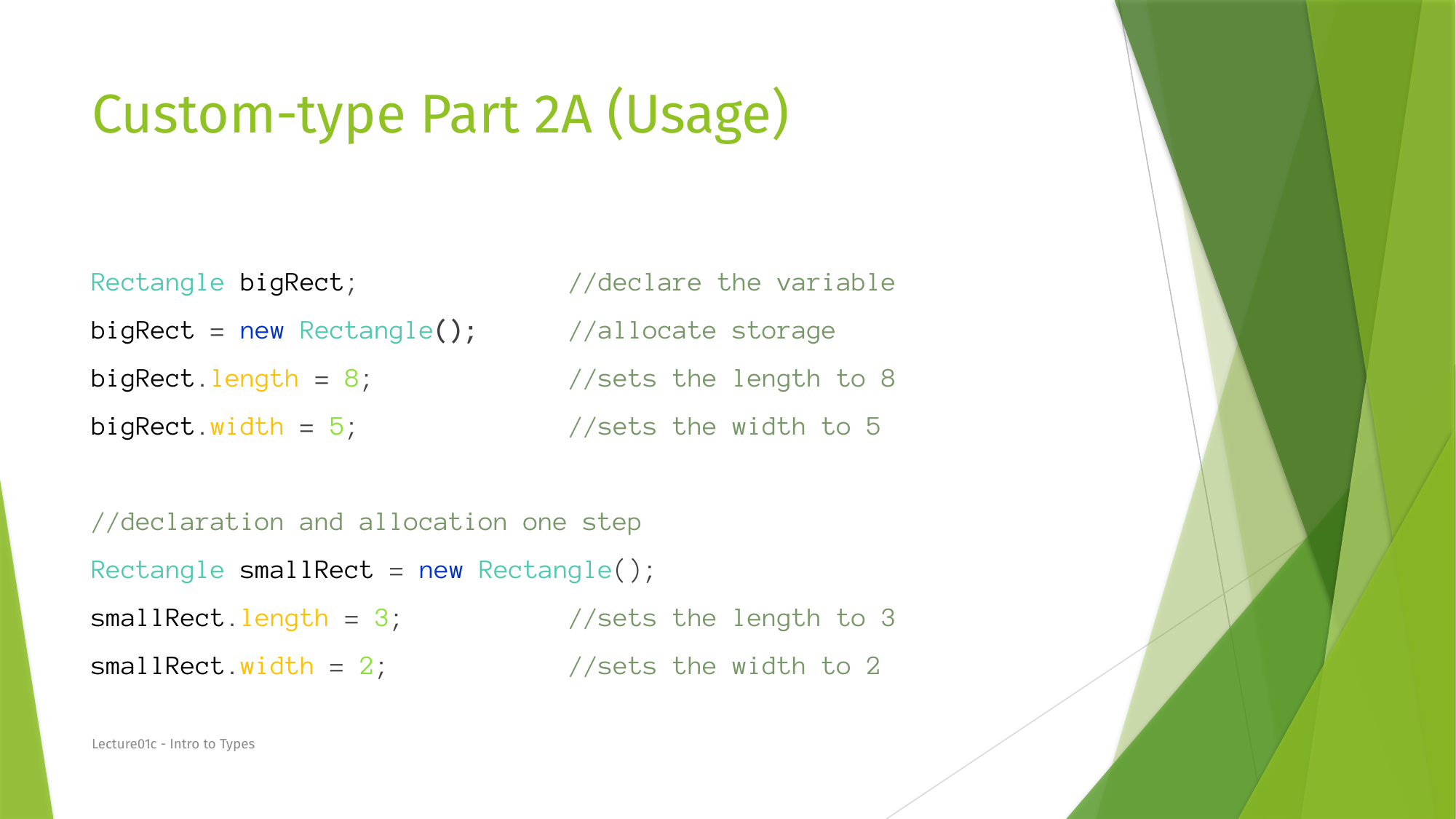

# Custom-type Part 2A (Usage)
Rectangle bigRect;              //declare the variable
bigRect = new Rectangle();      //allocate storage
bigRect.length = 8;             //sets the length to 8
bigRect.width = 5;              //sets the width to 5

//declaration and allocation one step
Rectangle smallRect = new Rectangle();
smallRect.length = 3;           //sets the length to 3
smallRect.width = 2;            //sets the width to 2

Lecture01c - Intro to Types